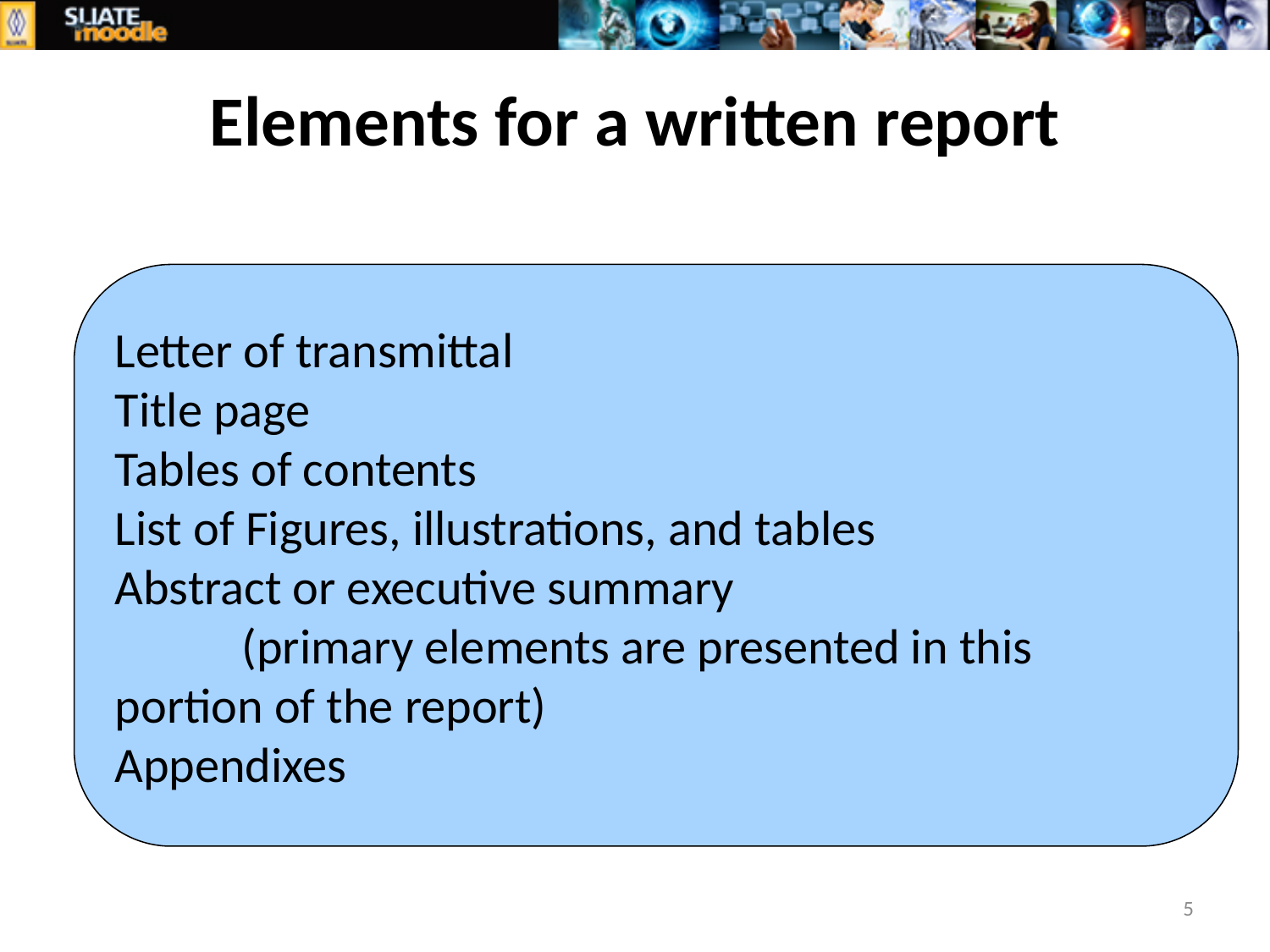

# Elements for a written report

Letter of transmittal
Title page
Tables of contents
List of Figures, illustrations, and tables
Abstract or executive summary
	(primary elements are presented in this
portion of the report)
Appendixes

5